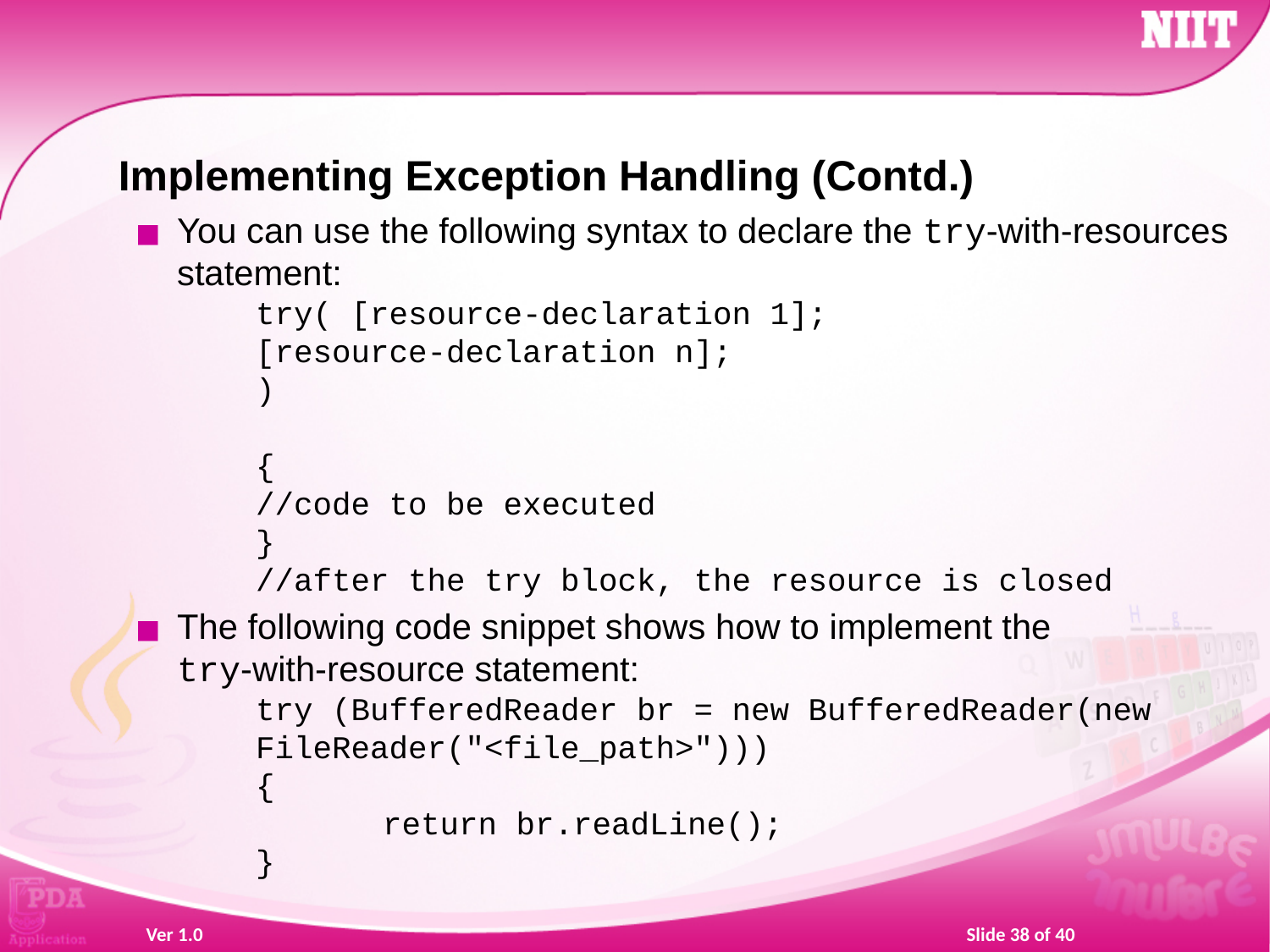

Implementing Exception Handling (Contd.)
You can use the following syntax to declare the try-with-resources statement:
try( [resource-declaration 1];
[resource-declaration n];
)

{
//code to be executed
}
//after the try block, the resource is closed
The following code snippet shows how to implement the
try-with-resource statement:
try (BufferedReader br = new BufferedReader(new FileReader("<file_path>")))
{
	return br.readLine();
}